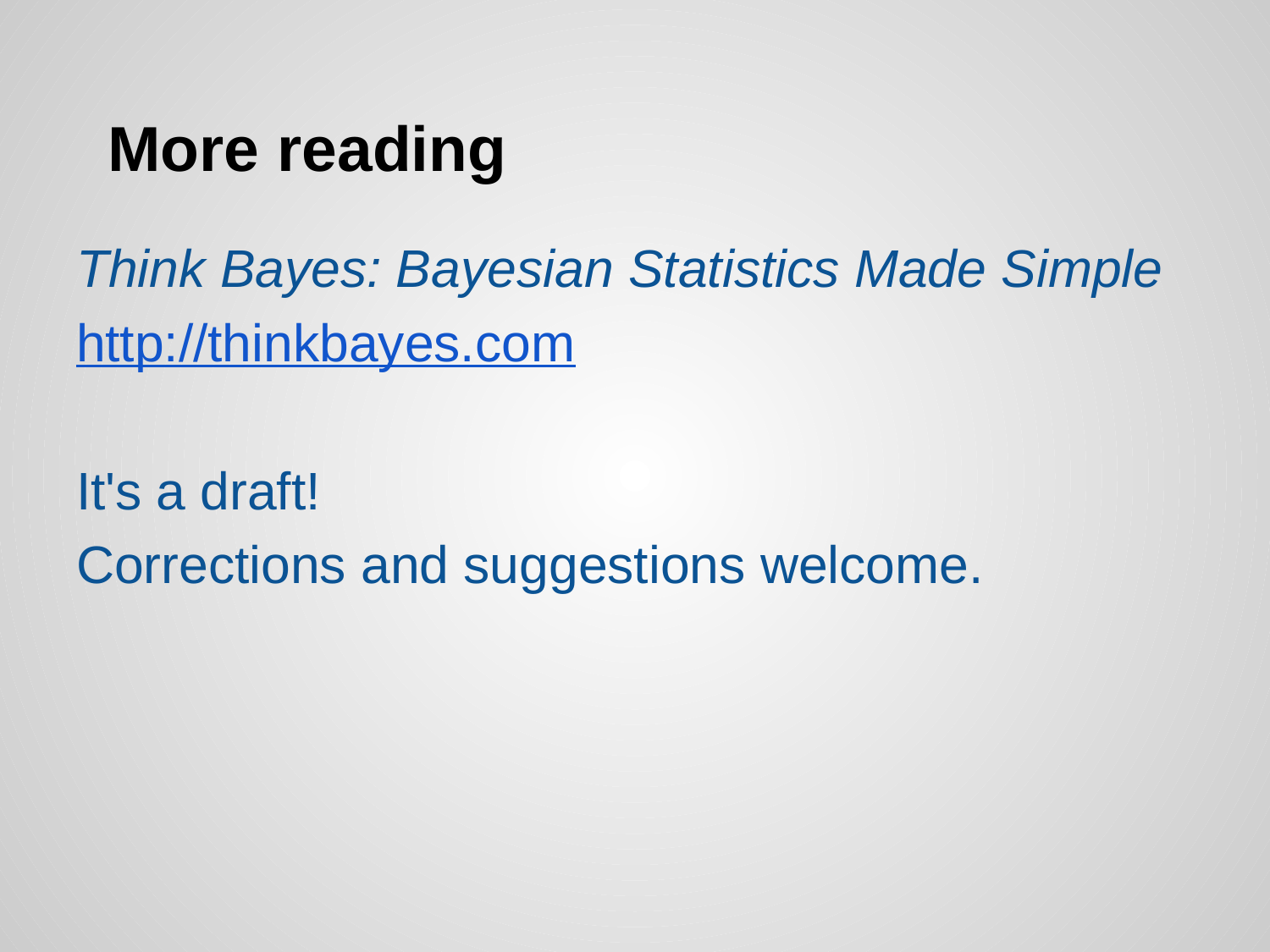

# More reading
Think Bayes: Bayesian Statistics Made Simple
http://thinkbayes.com

It's a draft!
Corrections and suggestions welcome.